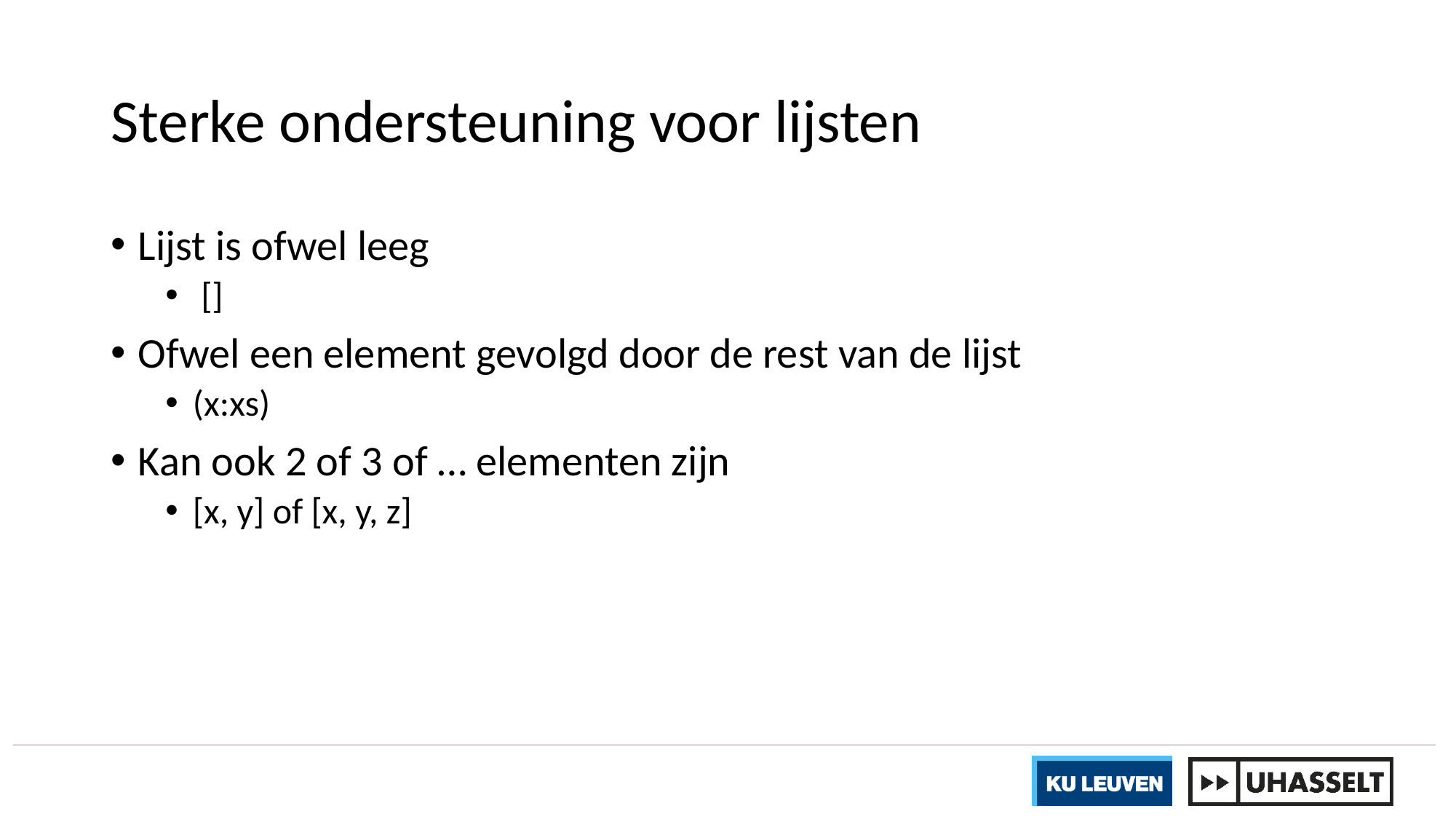

# Sterke ondersteuning voor lijsten
Lijst is ofwel leeg
 []
Ofwel een element gevolgd door de rest van de lijst
(x:xs)
Kan ook 2 of 3 of … elementen zijn
[x, y] of [x, y, z]